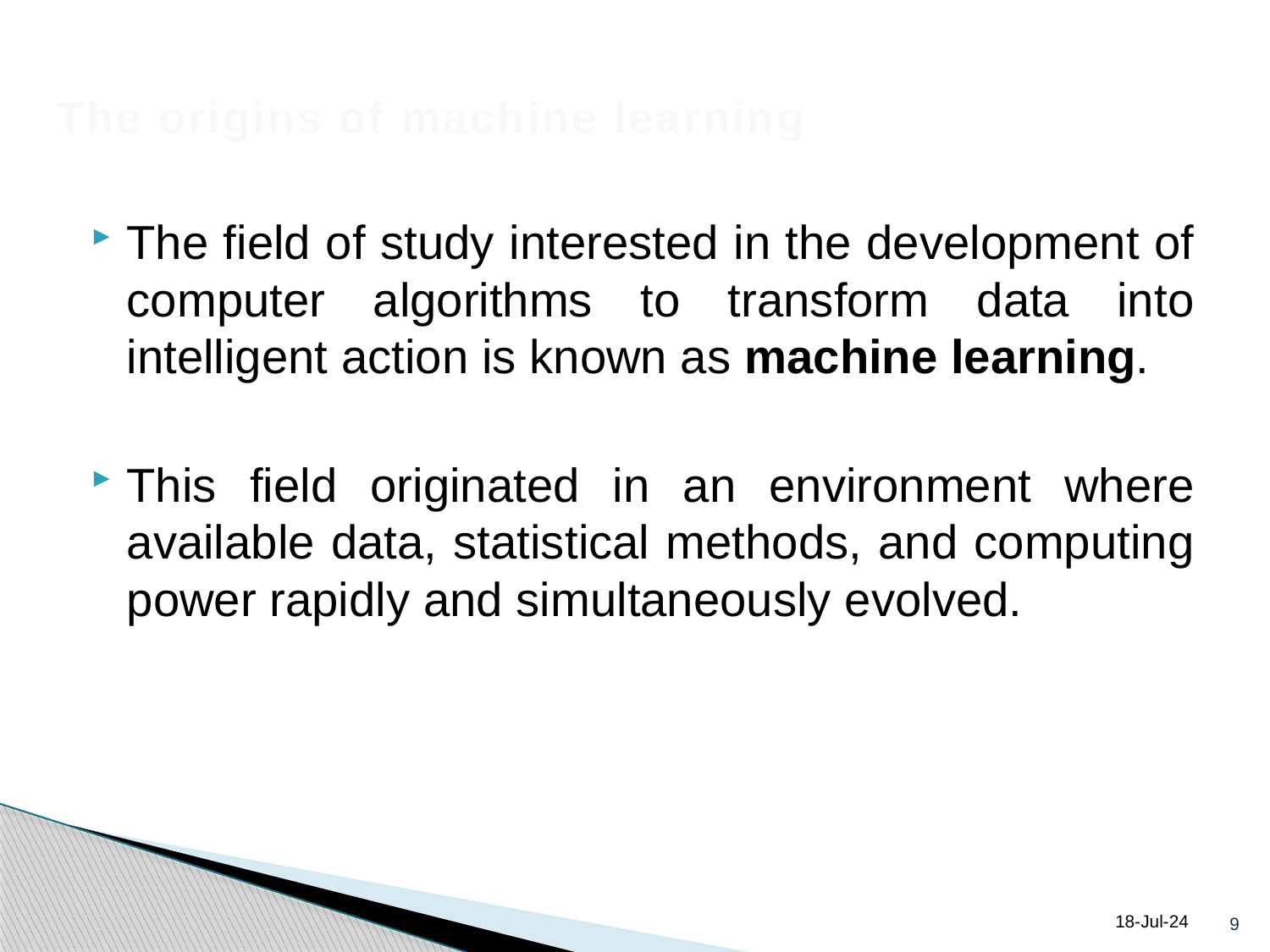

# The origins of machine learning
The field of study interested in the development of computer algorithms to transform data into intelligent action is known as machine learning.

This field originated in an environment where available data, statistical methods, and computing power rapidly and simultaneously evolved.
9
18-Jul-24